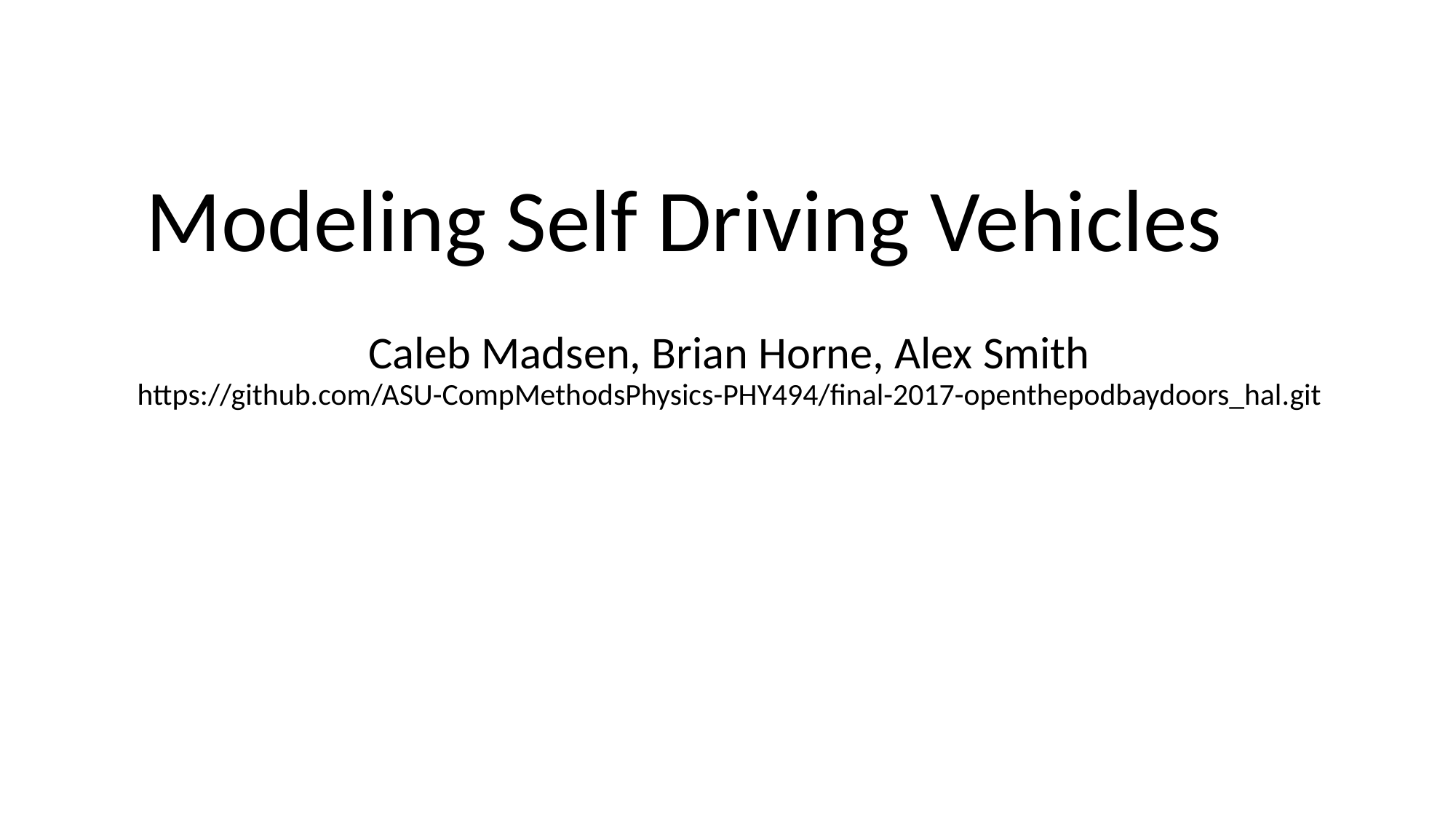

# Modeling Self Driving Vehicles
Caleb Madsen, Brian Horne, Alex Smith
https://github.com/ASU-CompMethodsPhysics-PHY494/final-2017-openthepodbaydoors_hal.git